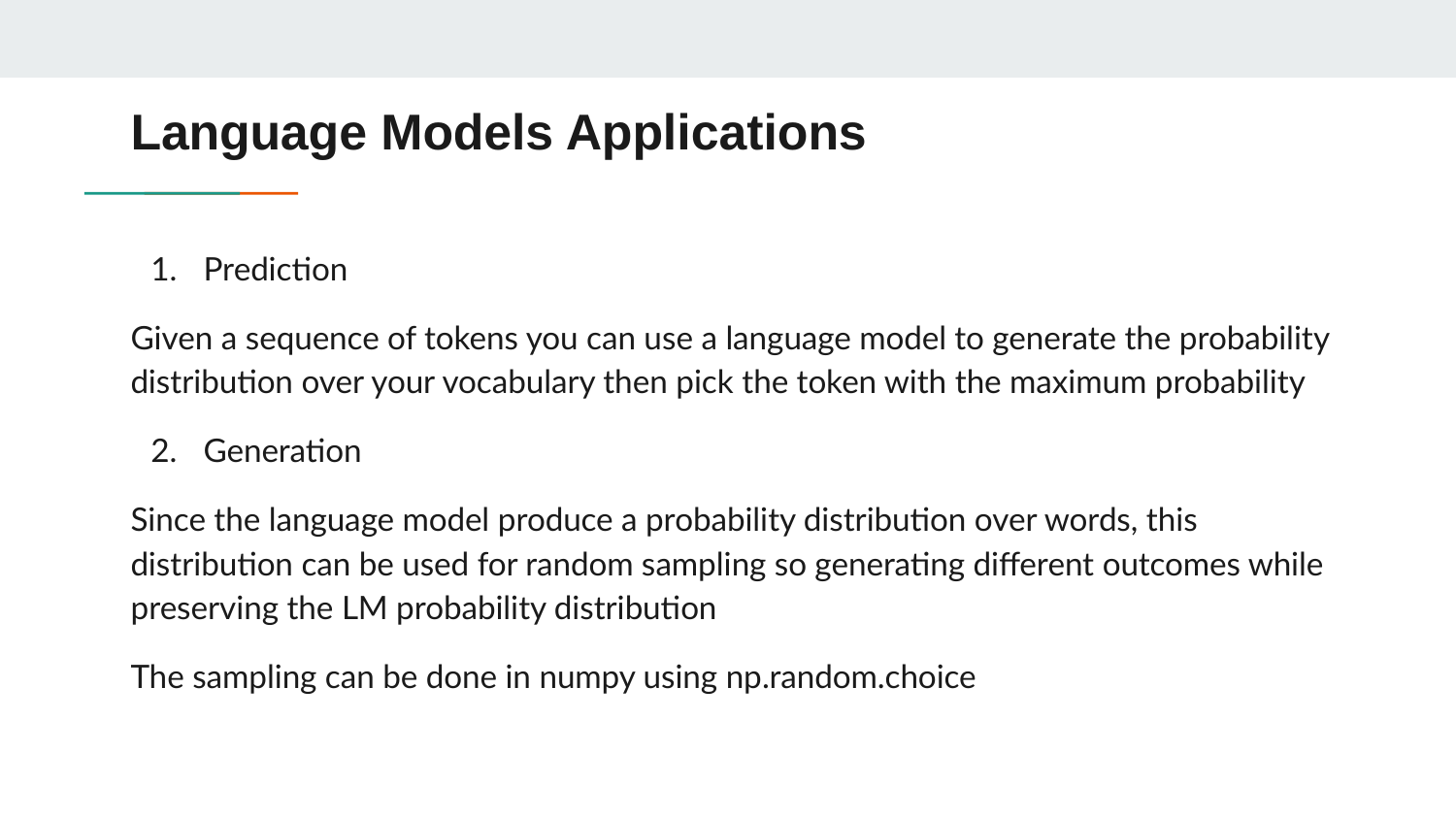

# Language Models Applications
Prediction
Given a sequence of tokens you can use a language model to generate the probability distribution over your vocabulary then pick the token with the maximum probability
Generation
Since the language model produce a probability distribution over words, this distribution can be used for random sampling so generating different outcomes while preserving the LM probability distribution
The sampling can be done in numpy using np.random.choice